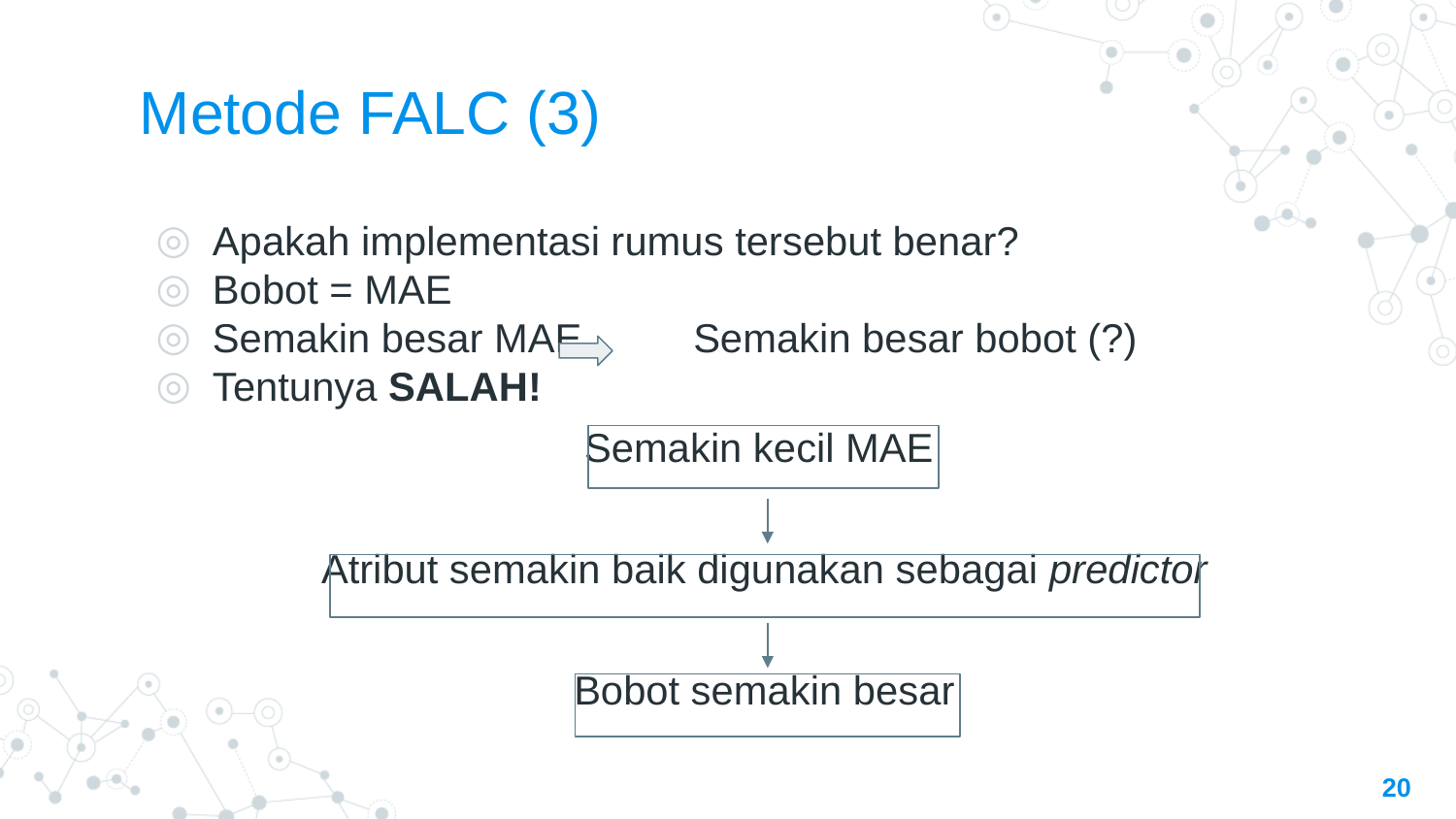

# Metode FALC (3)
Apakah implementasi rumus tersebut benar?
Bobot = MAE
Semakin besar MAE          Semakin besar bobot (?)
Tentunya SALAH!
Semakin kecil MAE

Atribut semakin baik digunakan sebagai predictor

Bobot semakin besar

20